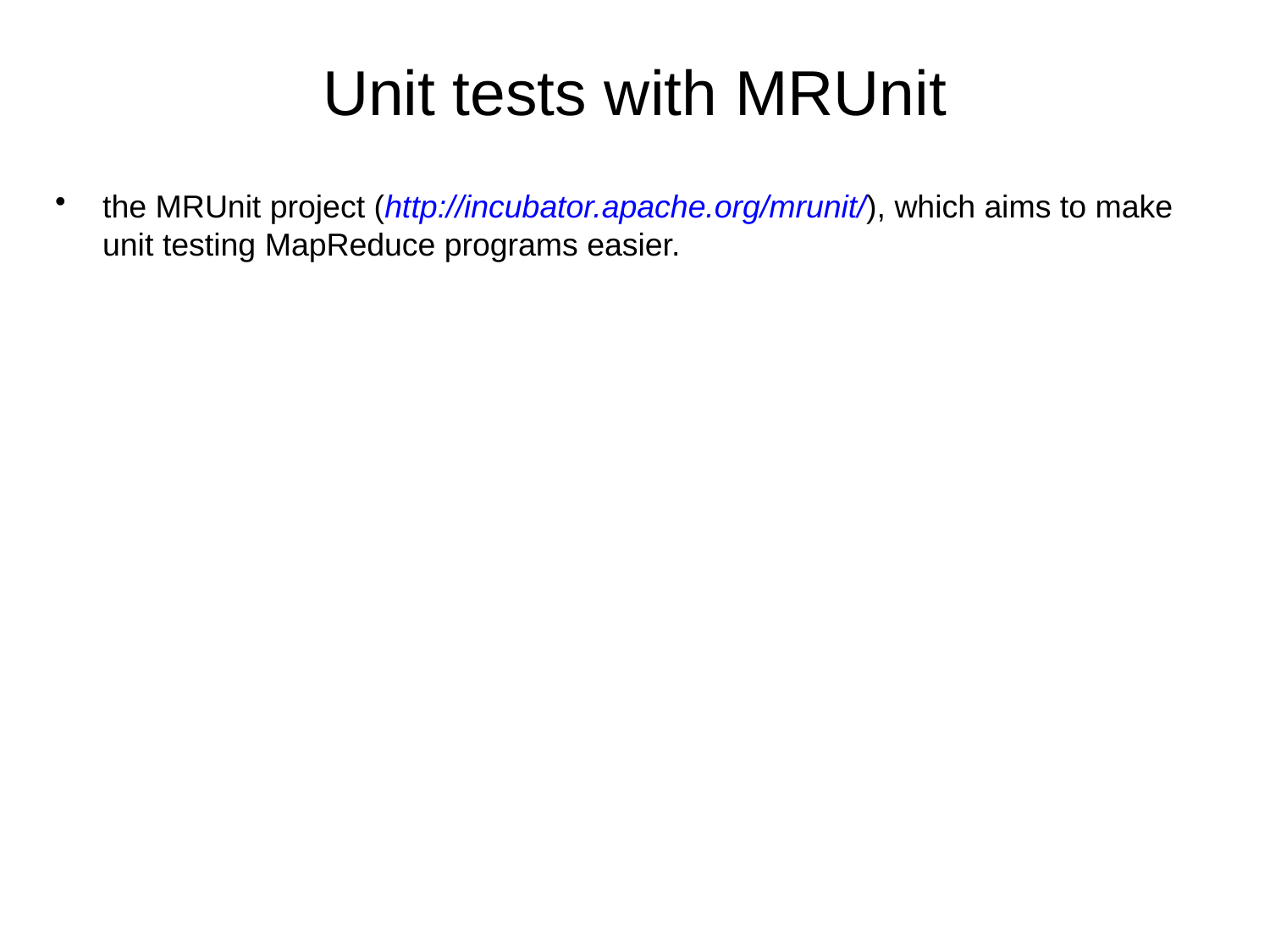

# Unit tests with MRUnit
the MRUnit project (http://incubator.apache.org/mrunit/), which aims to make unit testing MapReduce programs easier.